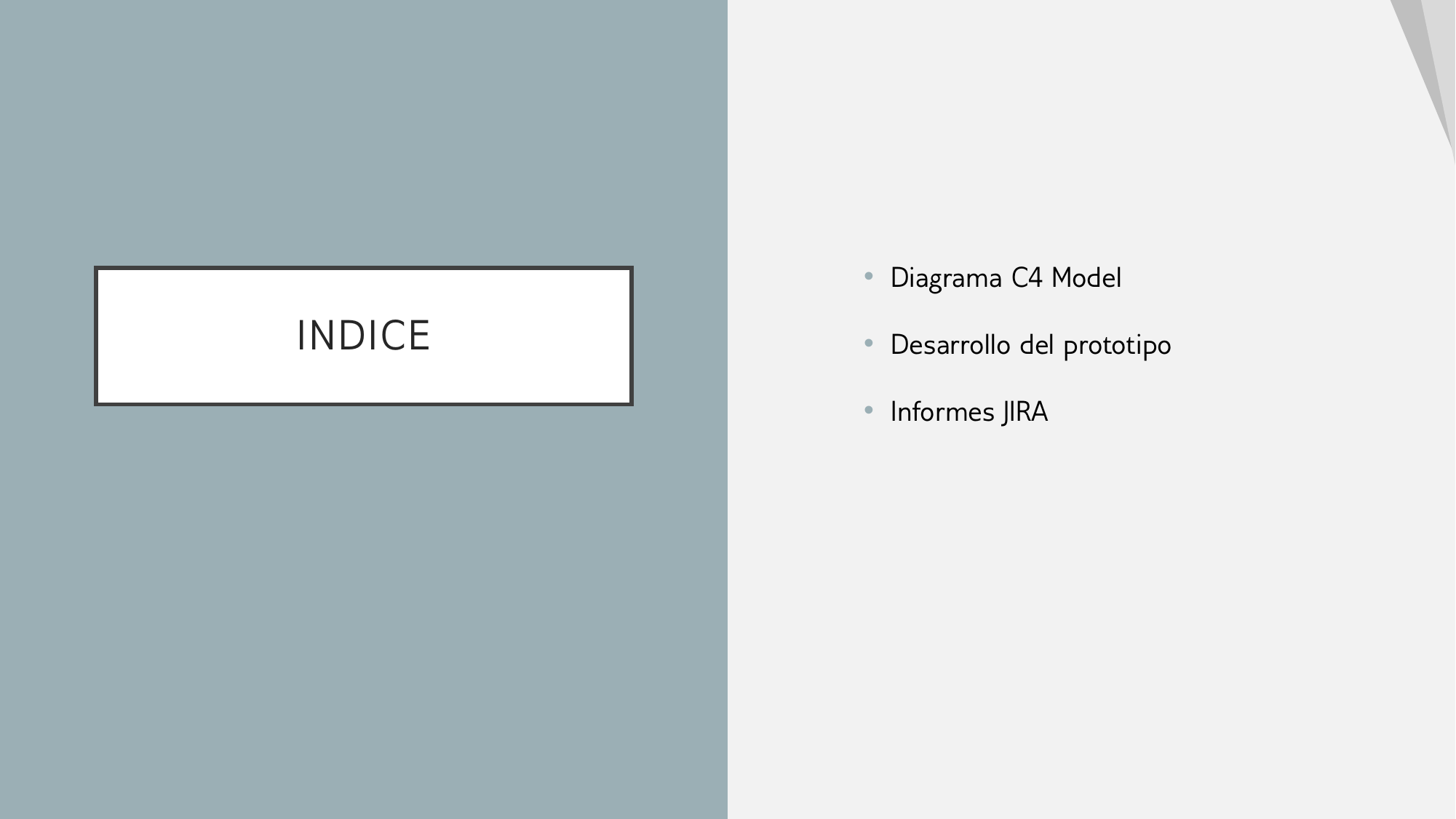

Diagrama C4 Model
Desarrollo del prototipo
Informes JIRA
# INDICE